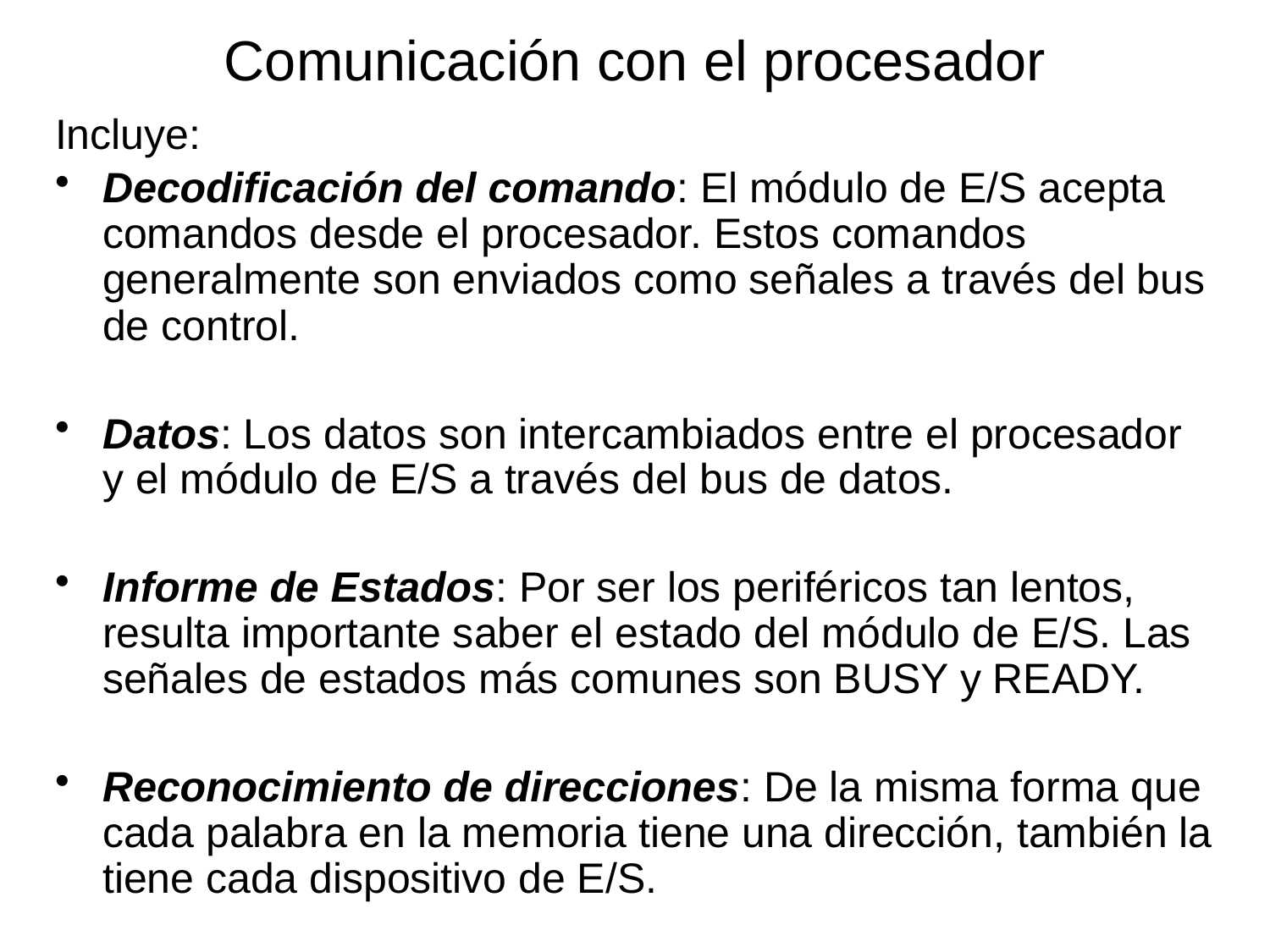

# Comunicación con el procesador
Incluye:
Decodificación del comando: El módulo de E/S acepta comandos desde el procesador. Estos comandos generalmente son enviados como señales a través del bus de control.

Datos: Los datos son intercambiados entre el procesador y el módulo de E/S a través del bus de datos.

Informe de Estados: Por ser los periféricos tan lentos, resulta importante saber el estado del módulo de E/S. Las señales de estados más comunes son BUSY y READY.

Reconocimiento de direcciones: De la misma forma que cada palabra en la memoria tiene una dirección, también la tiene cada dispositivo de E/S.